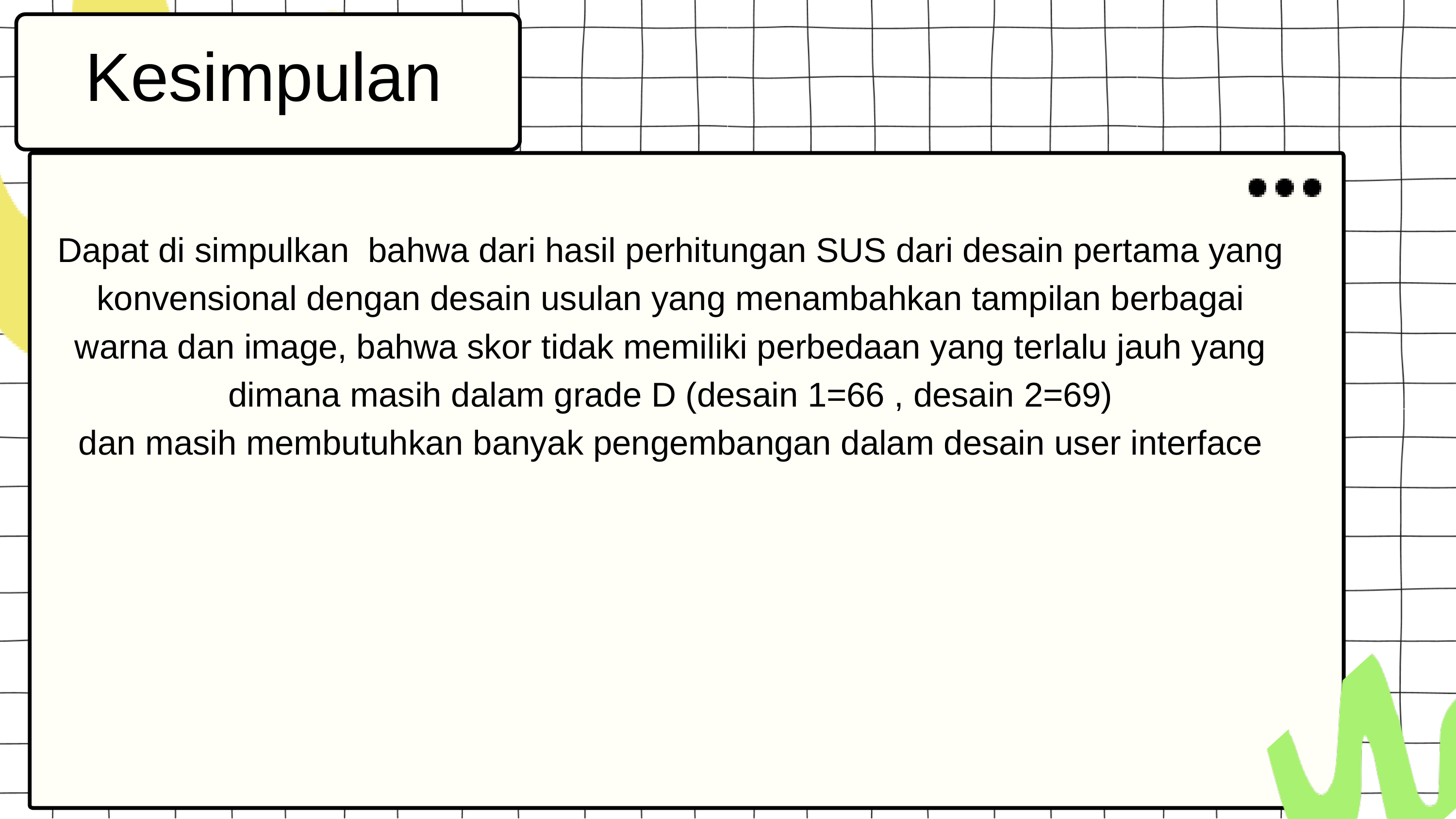

Kesimpulan

Dapat di simpulkan  bahwa dari hasil perhitungan SUS dari desain pertama yang konvensional dengan desain usulan yang menambahkan tampilan berbagai warna dan image, bahwa skor tidak memiliki perbedaan yang terlalu jauh yang dimana masih dalam grade D (desain 1=66 , desain 2=69)
dan masih membutuhkan banyak pengembangan dalam desain user interface